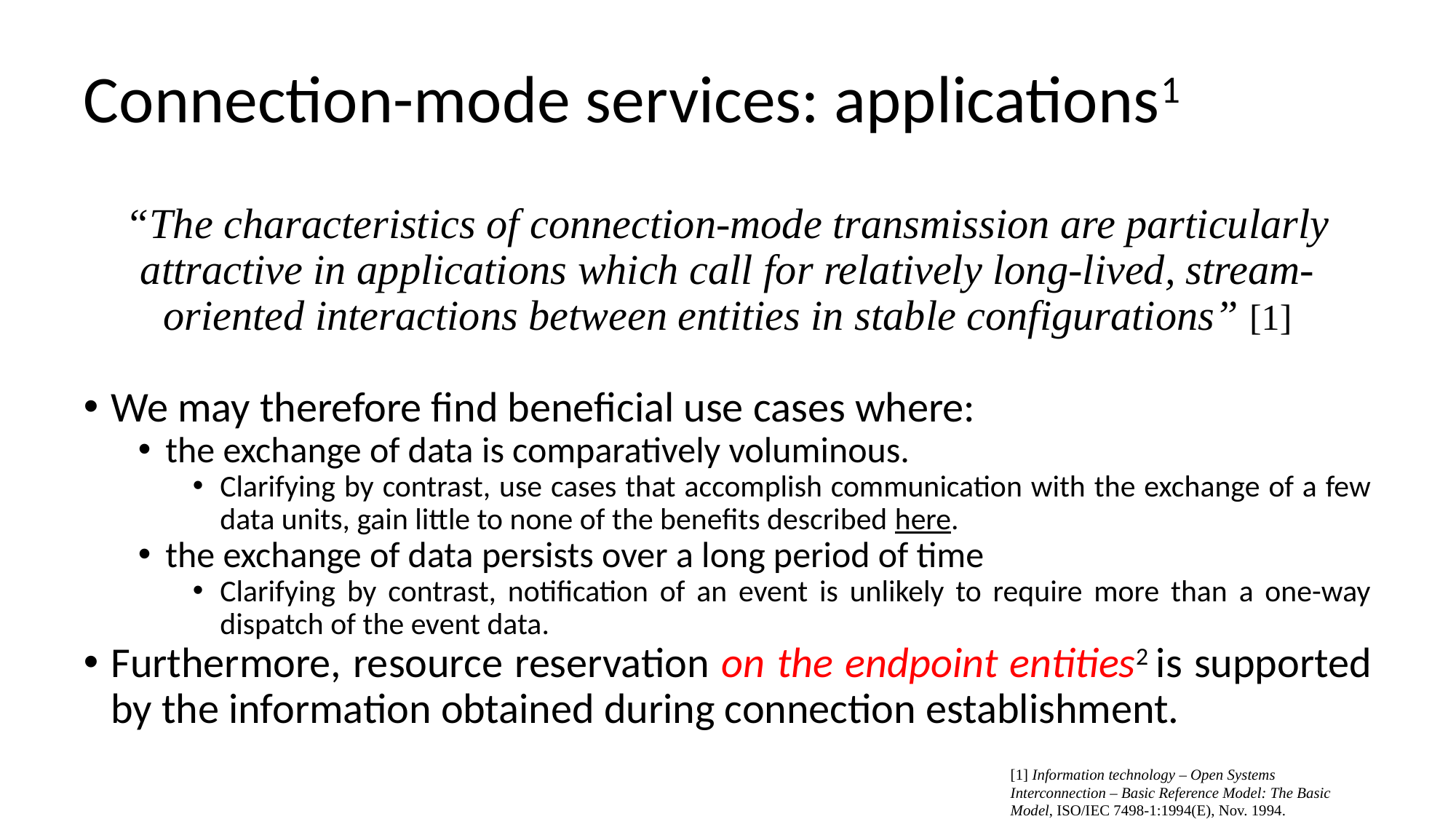

# Connection-mode services: applications1
“The characteristics of connection-mode transmission are particularly attractive in applications which call for relatively long-lived, stream-oriented interactions between entities in stable configurations” [1]

We may therefore find beneficial use cases where:
the exchange of data is comparatively voluminous.
Clarifying by contrast, use cases that accomplish communication with the exchange of a few data units, gain little to none of the benefits described here.
the exchange of data persists over a long period of time
Clarifying by contrast, notification of an event is unlikely to require more than a one-way dispatch of the event data.
Furthermore, resource reservation on the endpoint entities2 is supported by the information obtained during connection establishment.

[1] Information technology – Open Systems Interconnection – Basic Reference Model: The Basic Model, ISO/IEC 7498-1:1994(E), Nov. 1994.